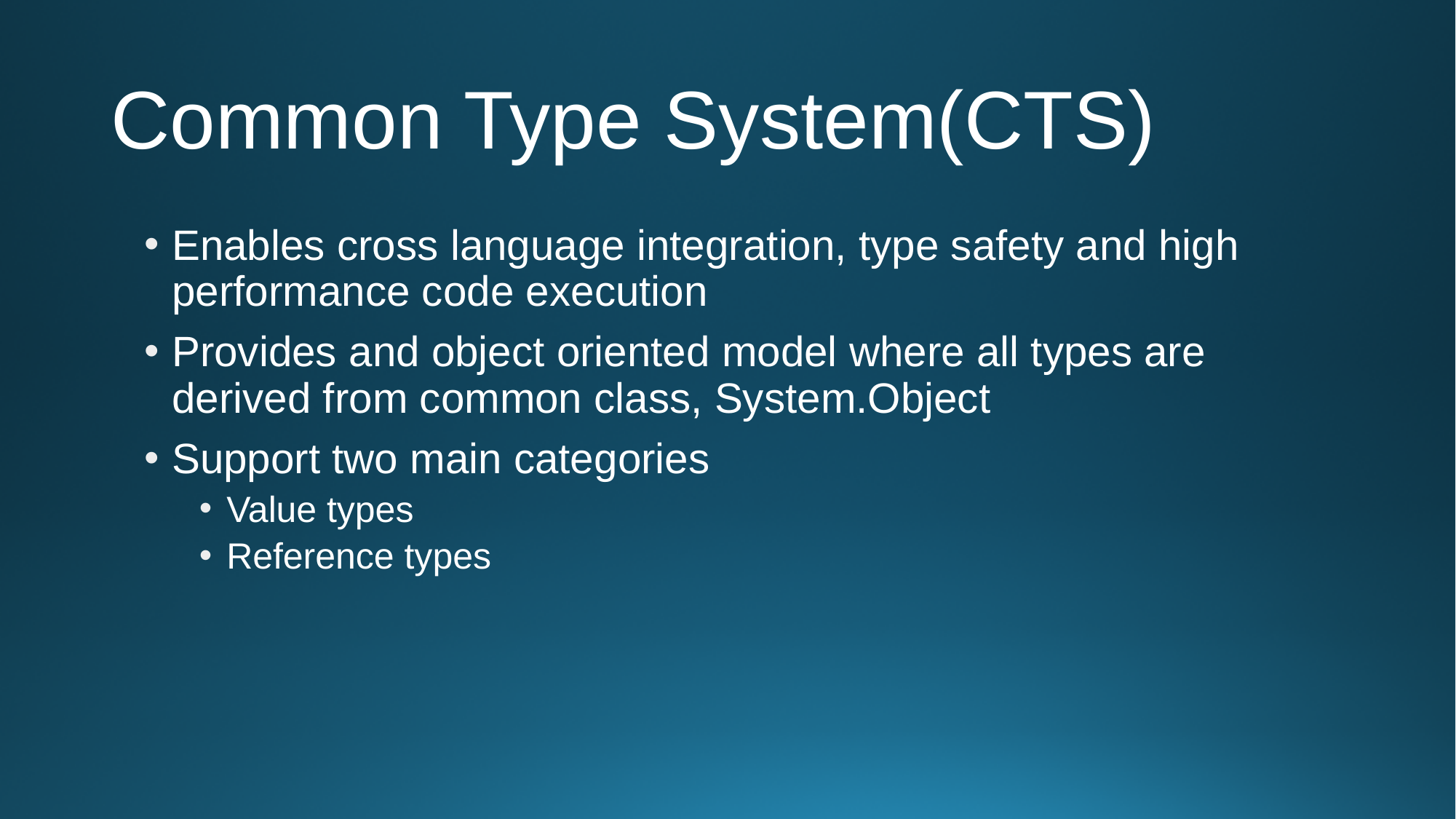

# Common Type System(CTS)
Enables cross language integration, type safety and high performance code execution
Provides and object oriented model where all types are derived from common class, System.Object
Support two main categories
Value types
Reference types